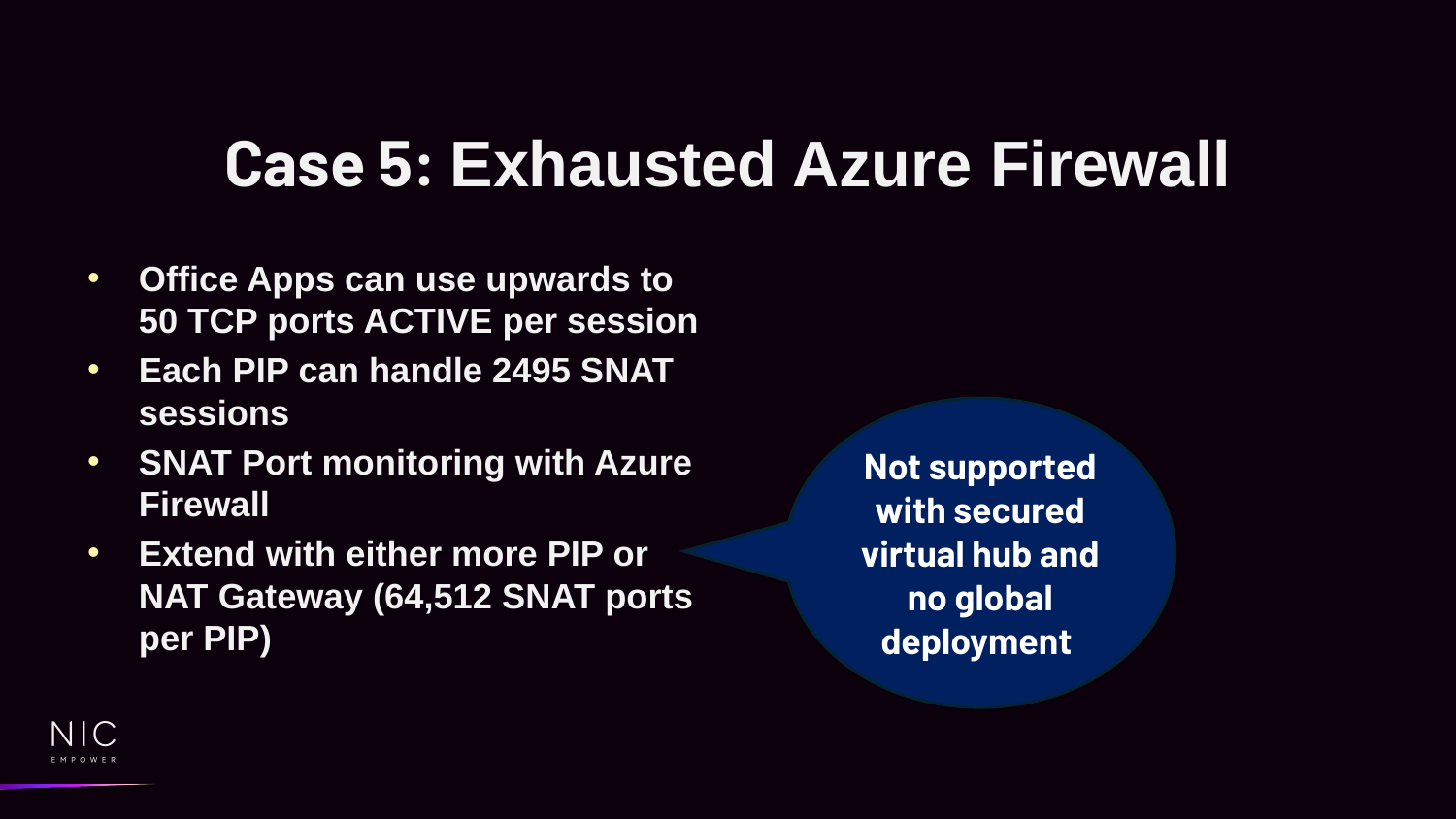

# Case 5: Exhausted Azure Firewall
Office Apps can use upwards to 50 TCP ports ACTIVE per session
Each PIP can handle 2495 SNAT sessions
SNAT Port monitoring with Azure Firewall
Extend with either more PIP or NAT Gateway (64,512 SNAT ports per PIP)
Not supported with secured virtual hub and no global deployment